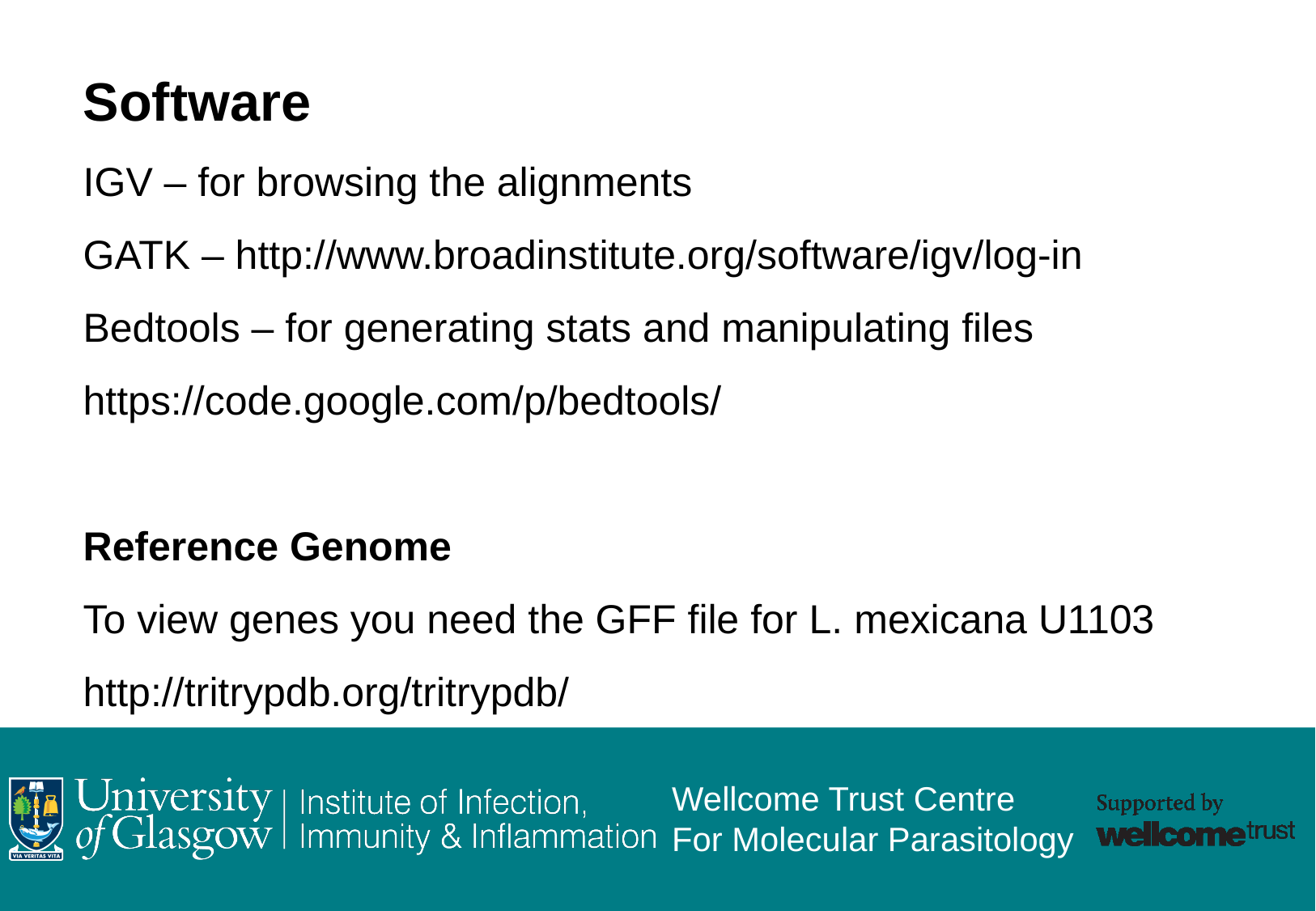

Software
IGV – for browsing the alignments
GATK – http://www.broadinstitute.org/software/igv/log-in
Bedtools – for generating stats and manipulating files
https://code.google.com/p/bedtools/

Reference Genome
To view genes you need the GFF file for L. mexicana U1103
http://tritrypdb.org/tritrypdb/